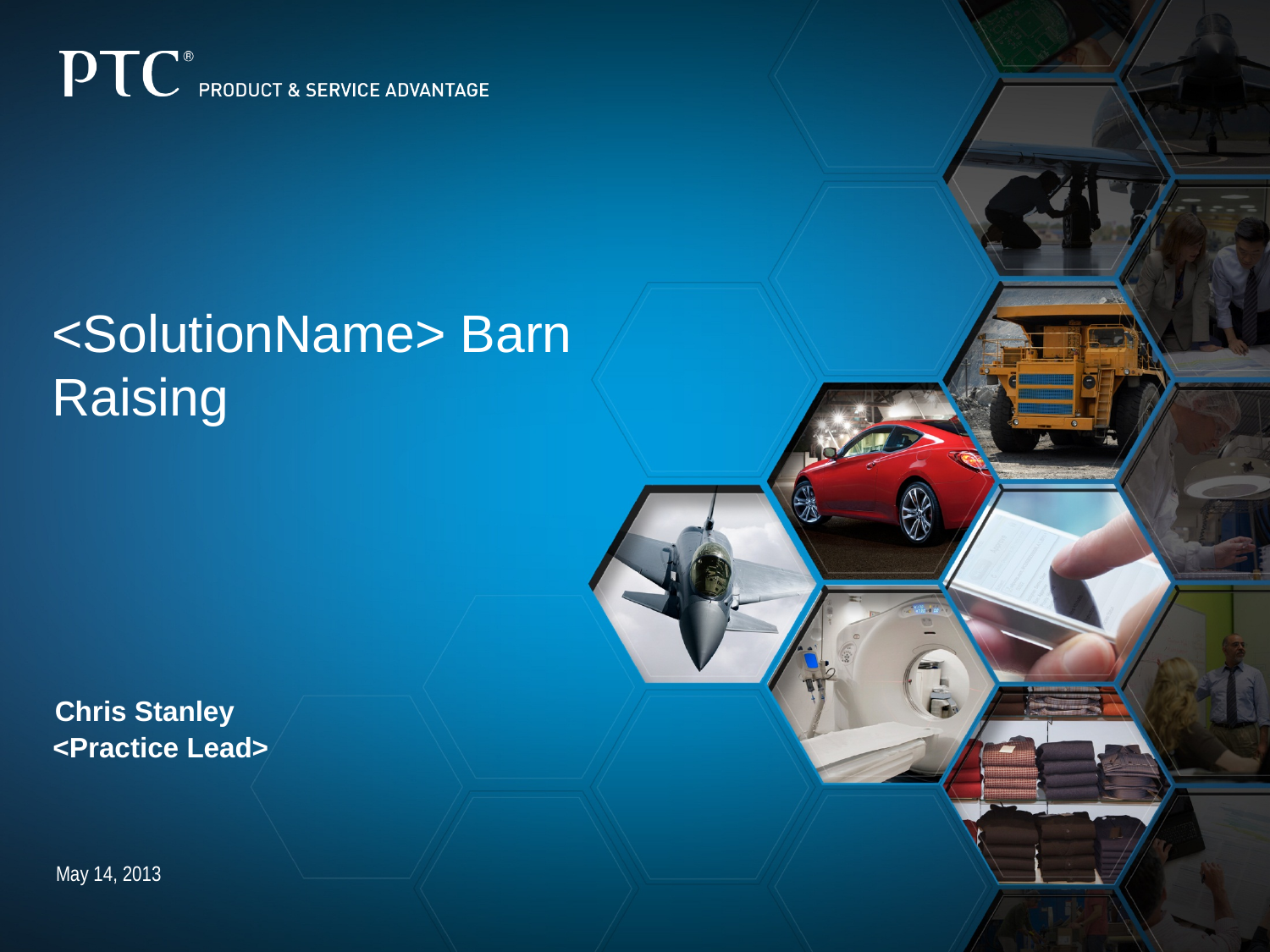

# <SolutionName> Barn Raising
Chris Stanley
<Practice Lead>